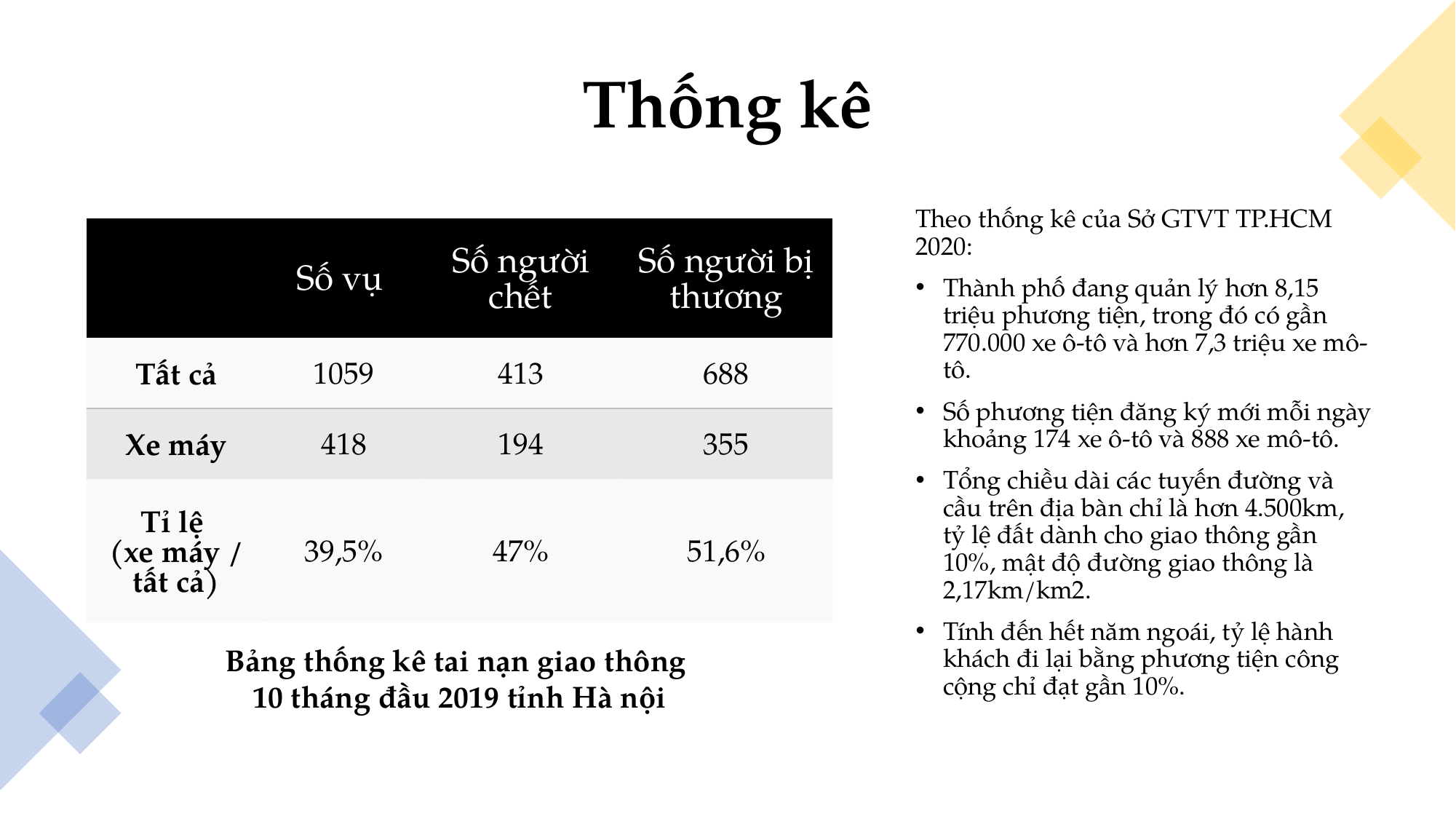

# Thống kê
Theo thống kê của Sở GTVT TP.HCM 2020:
Thành phố đang quản lý hơn 8,15 triệu phương tiện, trong đó có gần 770.000 xe ô-tô và hơn 7,3 triệu xe mô-tô.
Số phương tiện đăng ký mới mỗi ngày khoảng 174 xe ô-tô và 888 xe mô-tô.
Tổng chiều dài các tuyến đường và cầu trên địa bàn chỉ là hơn 4.500km, tỷ lệ đất dành cho giao thông gần 10%, mật độ đường giao thông là 2,17km/km2.
Tính đến hết năm ngoái, tỷ lệ hành khách đi lại bằng phương tiện công cộng chỉ đạt gần 10%.
|  | Số vụ | Số người chết | Số người bị thương |
| --- | --- | --- | --- |
| Tất cả | 1059 | 413 | 688 |
| Xe máy | 418 | 194 | 355 |
| Tỉ lệ (xe máy / tất cả) | 39,5% | 47% | 51,6% |

Bảng thống kê tai nạn giao thông
10 tháng đầu 2019 tỉnh Hà nội